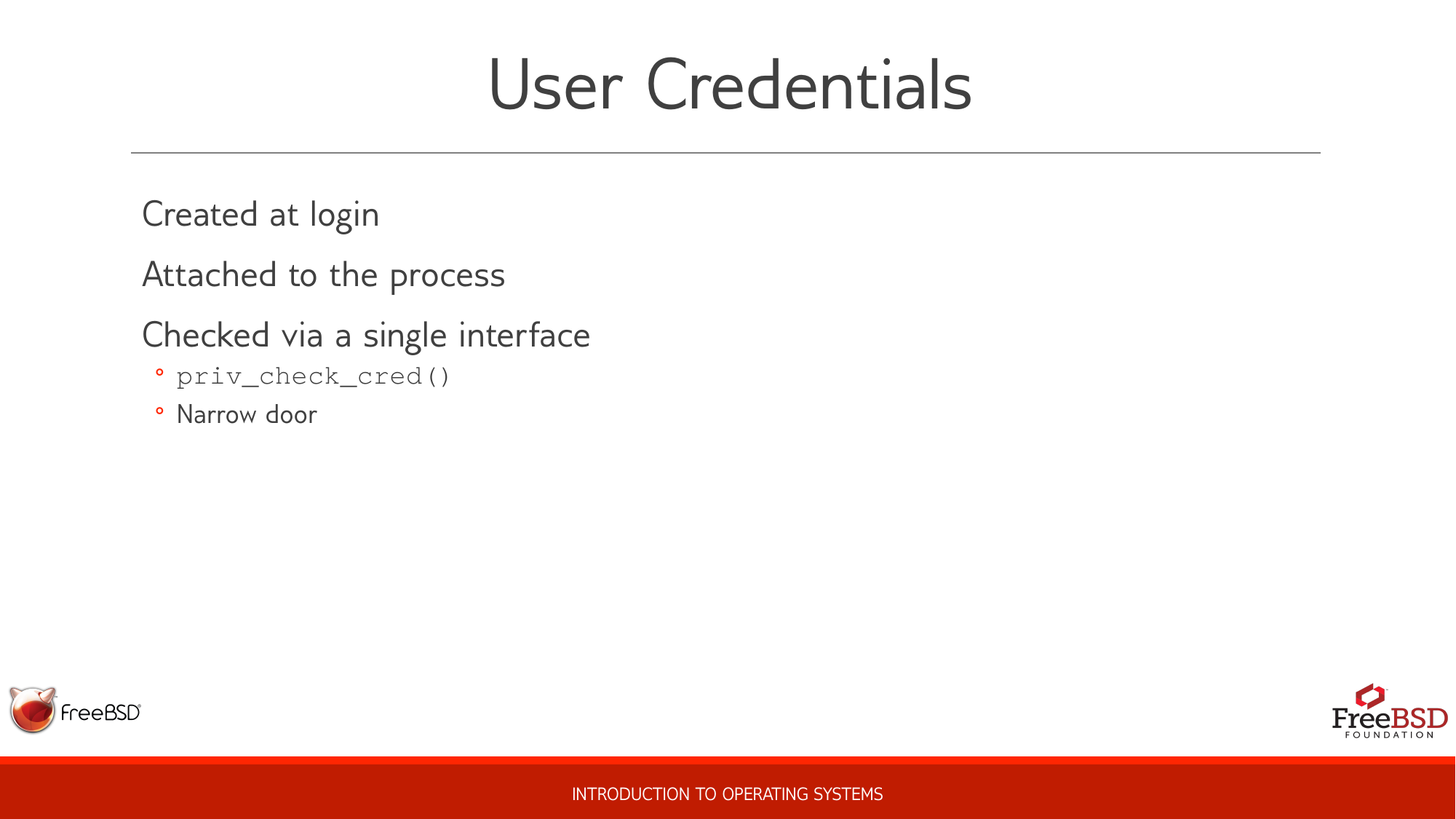

# User Credentials
Created at login
Attached to the process
Checked via a single interface
priv_check_cred()
Narrow door
Introduction to Operating Systems